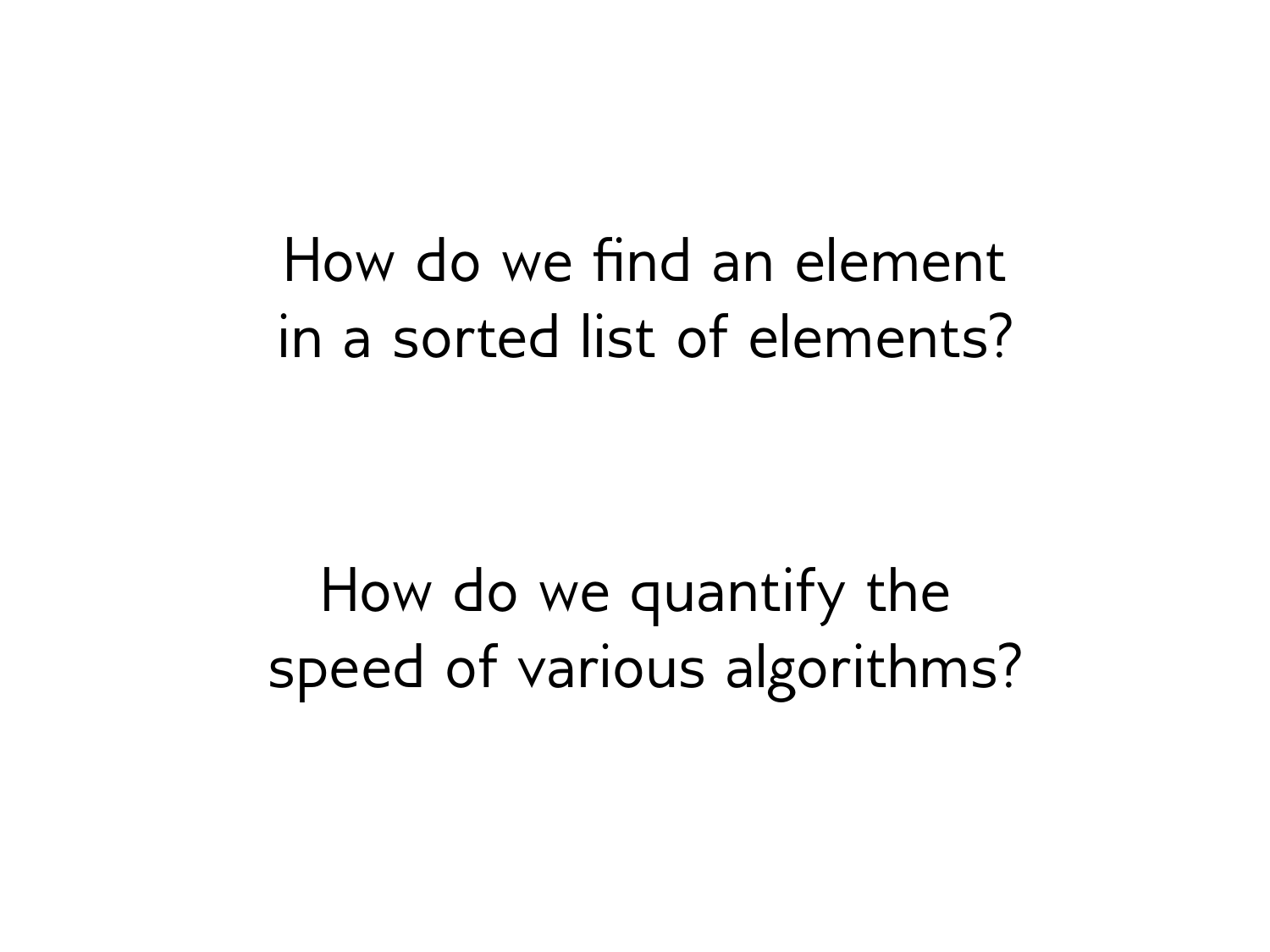

How do we find an element
in a sorted list of elements?
How do we quantify the
speed of various algorithms?